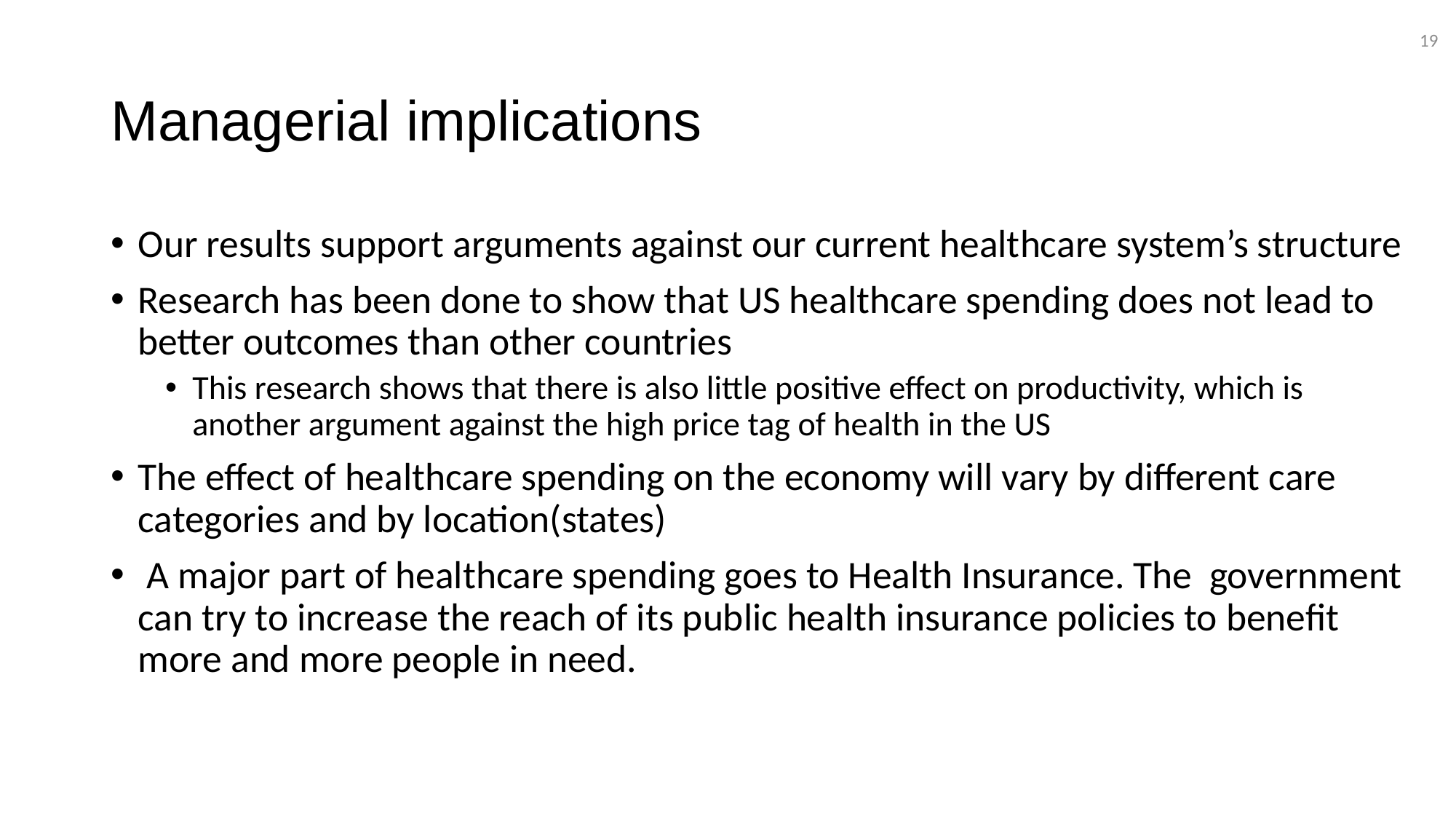

19
# Managerial implications
Our results support arguments against our current healthcare system’s structure
Research has been done to show that US healthcare spending does not lead to better outcomes than other countries
This research shows that there is also little positive effect on productivity, which is another argument against the high price tag of health in the US
The effect of healthcare spending on the economy will vary by different care categories and by location(states)
 A major part of healthcare spending goes to Health Insurance. The  government can try to increase the reach of its public health insurance policies to benefit more and more people in need.